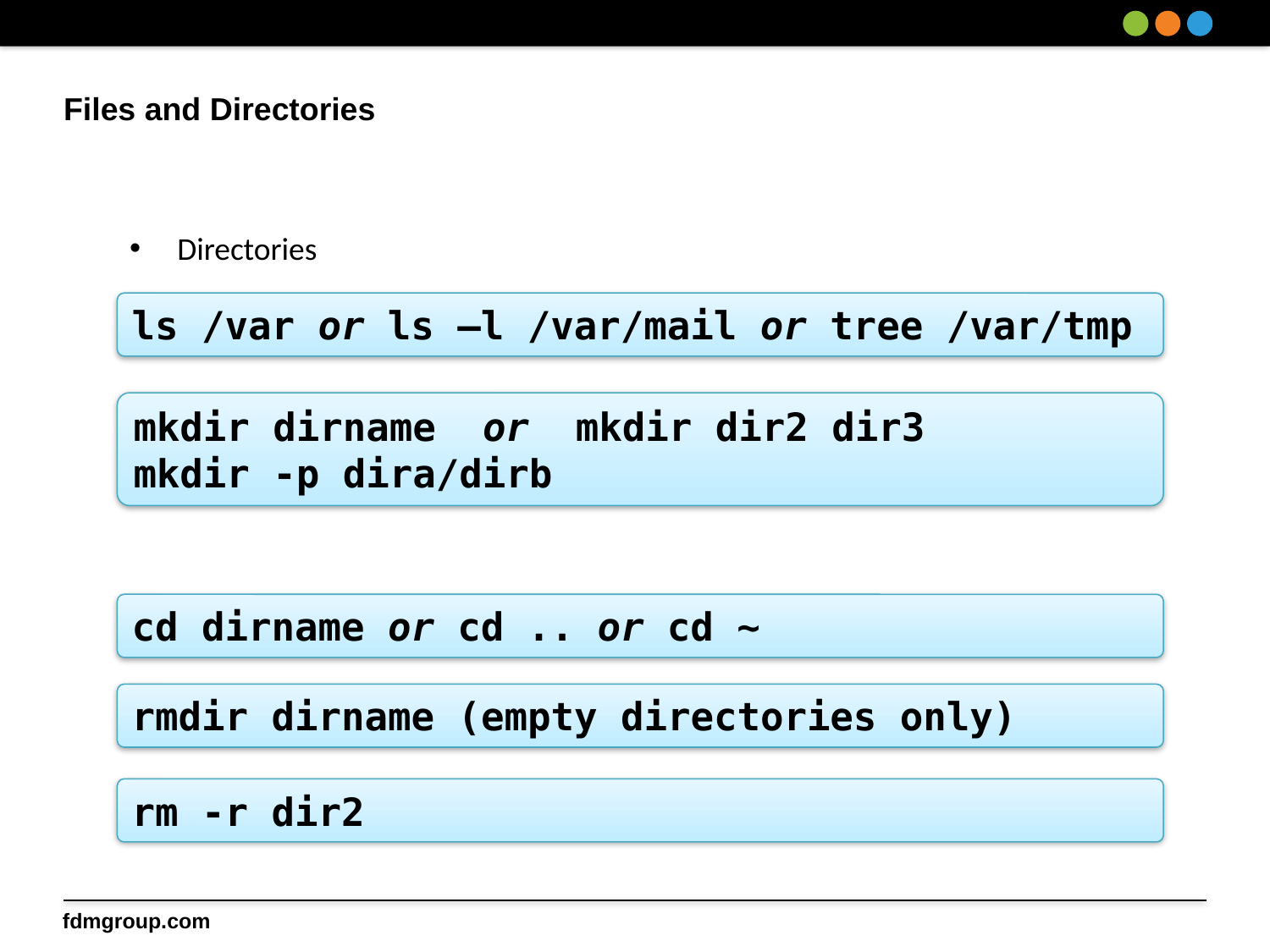

# Files and Directories
Directories

ls /var or ls –l /var/mail or tree /var/tmp
mkdir dirname  or  mkdir dir2 dir3
mkdir -p dira/dirb
cd dirname or cd .. or cd ~
rmdir dirname (empty directories only)
rm -r dir2